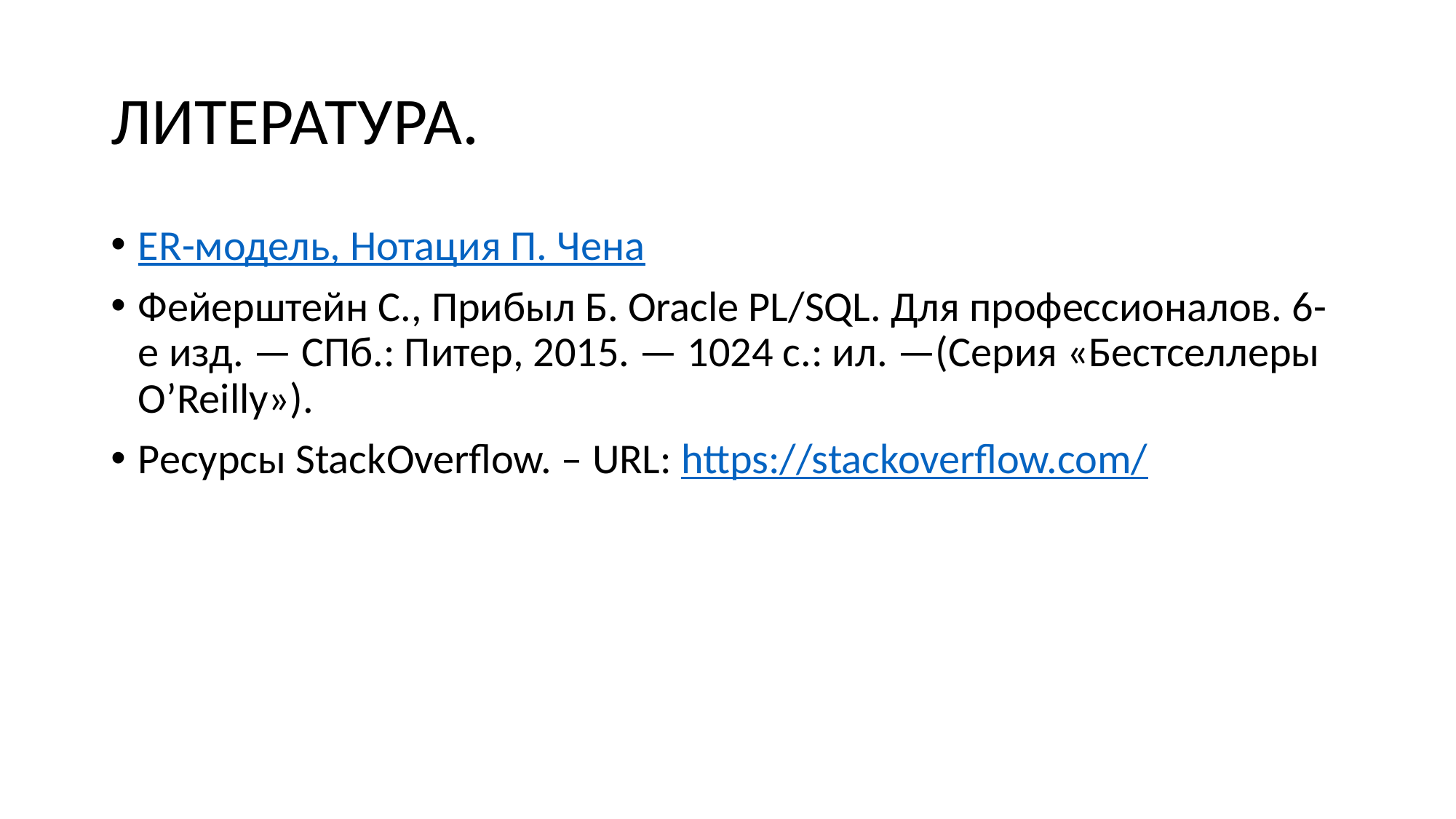

# ЛИТЕРАТУРА.
ER-модель, Нотация П. Чена
Фейерштейн С., Прибыл Б. Oracle PL/SQL. Для профессионалов. 6-е изд. — СПб.: Питер, 2015. — 1024 с.: ил. —(Серия «Бестселлеры O’Reilly»).
Ресурсы StackOverflow. – URL: https://stackoverflow.com/